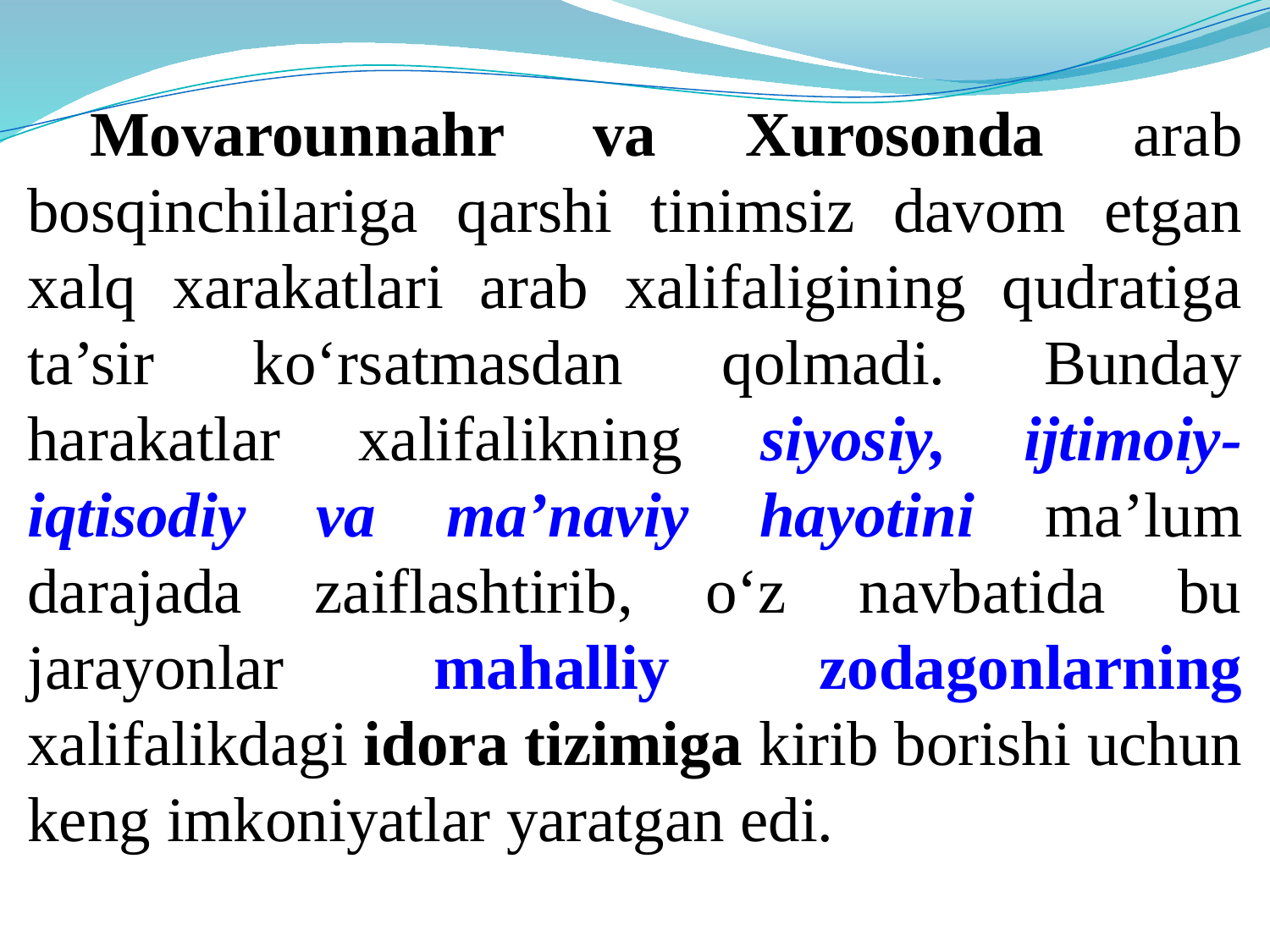

Movarounnahr va Xurosonda arab bosqinchilariga qarshi tinimsiz davom etgan xalq xarakatlari arab xalifaligining qudratiga ta’sir ko‘rsatmasdan qolmadi. Bunday harakatlar xalifalikning siyosiy, ijtimoiy-iqtisodiy va ma’naviy hayotini ma’lum darajada zaiflashtirib, o‘z navbatida bu jarayonlar mahalliy zodagonlarning xalifalikdagi idora tizimiga kirib borishi uchun keng imkoniyatlar yaratgan edi.